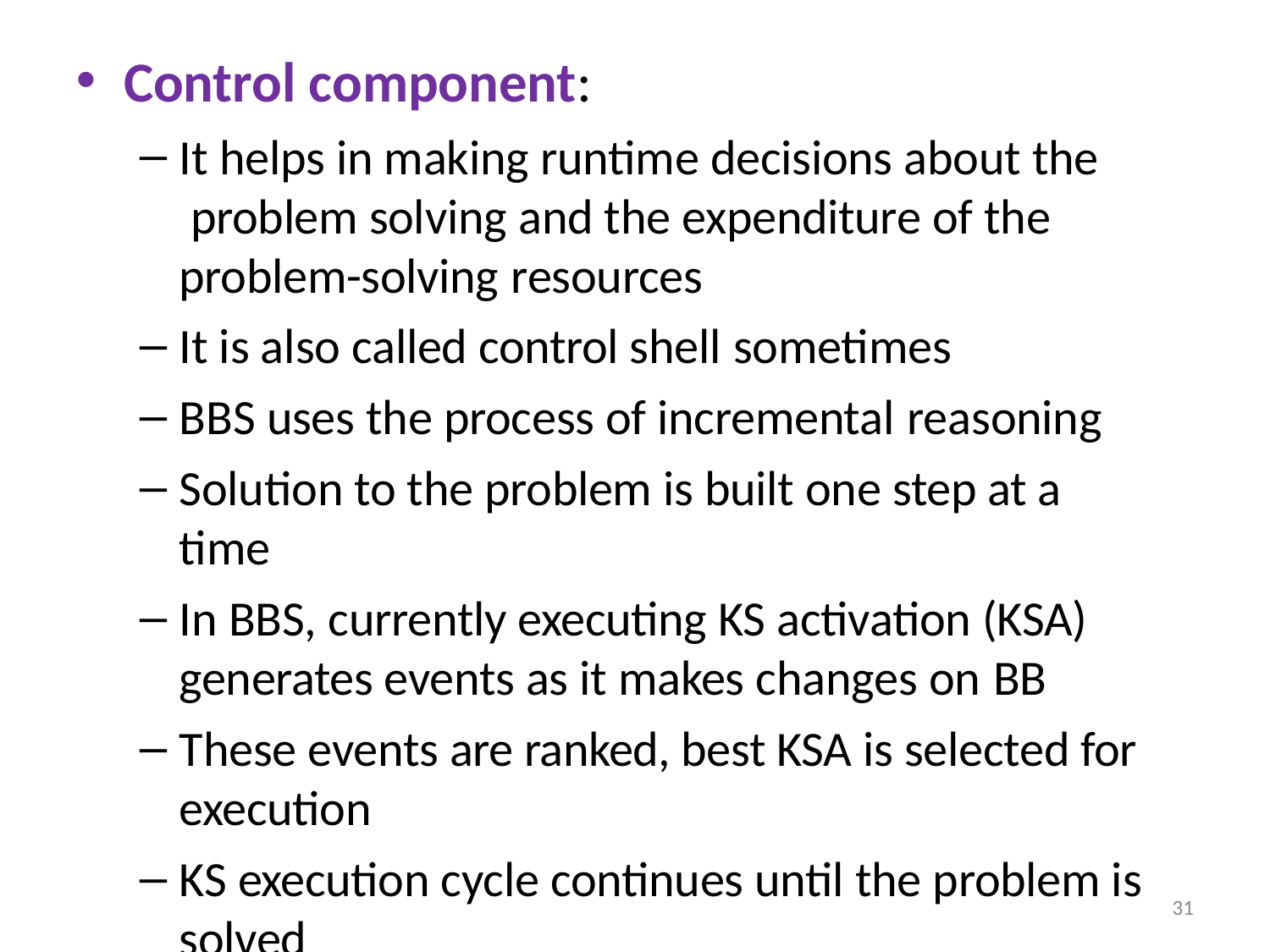

Control component:
It helps in making runtime decisions about the  problem solving and the expenditure of the  problem-solving resources
It is also called control shell sometimes
BBS uses the process of incremental reasoning
Solution to the problem is built one step at a time
In BBS, currently executing KS activation (KSA)  generates events as it makes changes on BB
These events are ranked, best KSA is selected for  execution
KS execution cycle continues until the problem is  solved

31